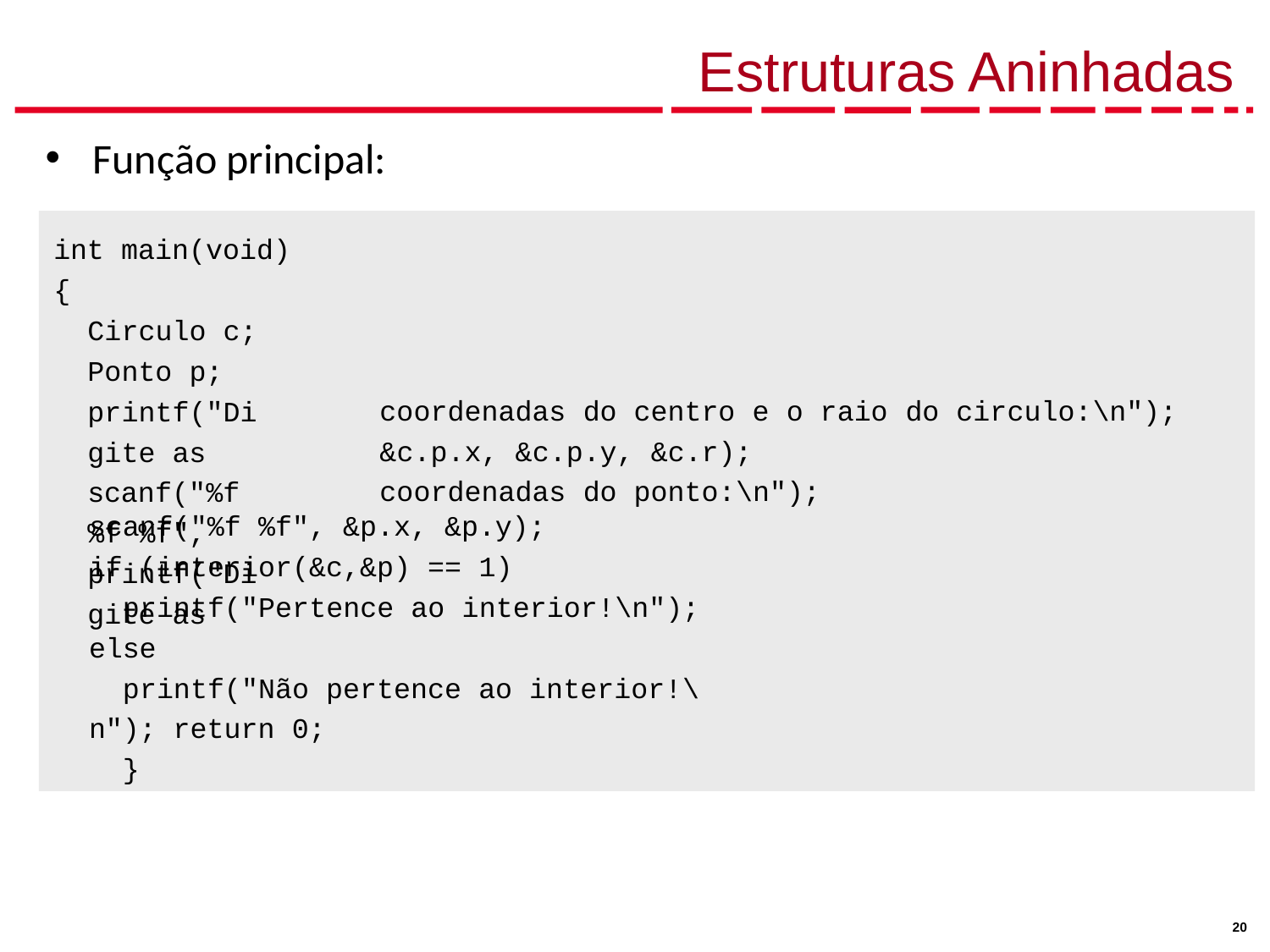

# Estruturas Aninhadas
Função principal:

int main(void)
{
Circulo c; Ponto p;
printf("Digite as scanf("%f %f %f", printf("Digite as
coordenadas do centro e o raio &c.p.x, &c.p.y, &c.r); coordenadas do ponto:\n");
do circulo:\n");
scanf("%f %f", &p.x, &p.y); if (interior(&c,&p) == 1)
printf("Pertence ao interior!\n"); else
printf("Não pertence ao interior!\n"); return 0;
}